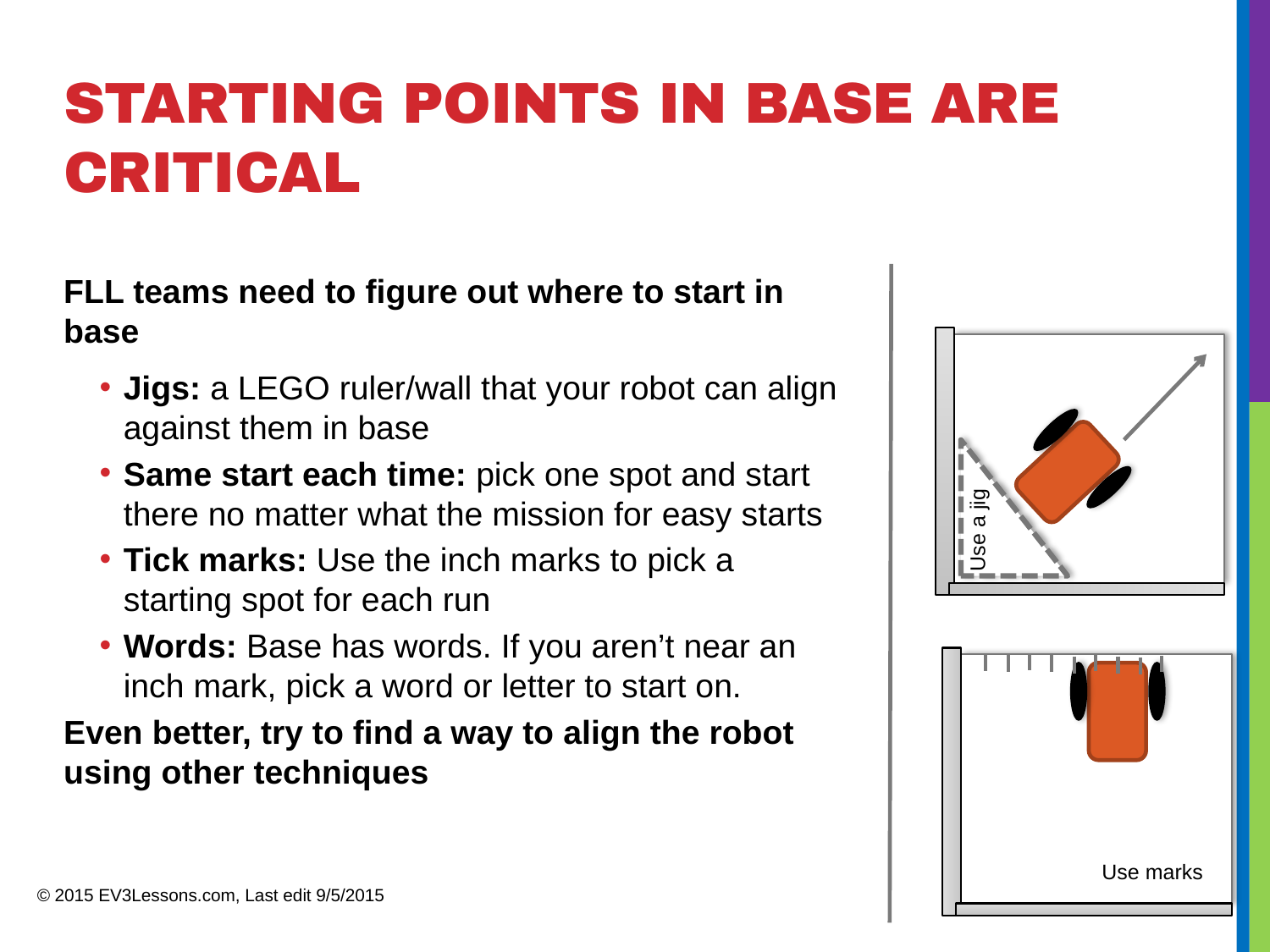

# Starting Points in Base are Critical
FLL teams need to figure out where to start in base
Jigs: a LEGO ruler/wall that your robot can align against them in base
Same start each time: pick one spot and start there no matter what the mission for easy starts
Tick marks: Use the inch marks to pick a starting spot for each run
Words: Base has words. If you aren’t near an inch mark, pick a word or letter to start on.
Even better, try to find a way to align the robot using other techniques

Use a jig

Use marks
© 2015 EV3Lessons.com, Last edit 9/5/2015